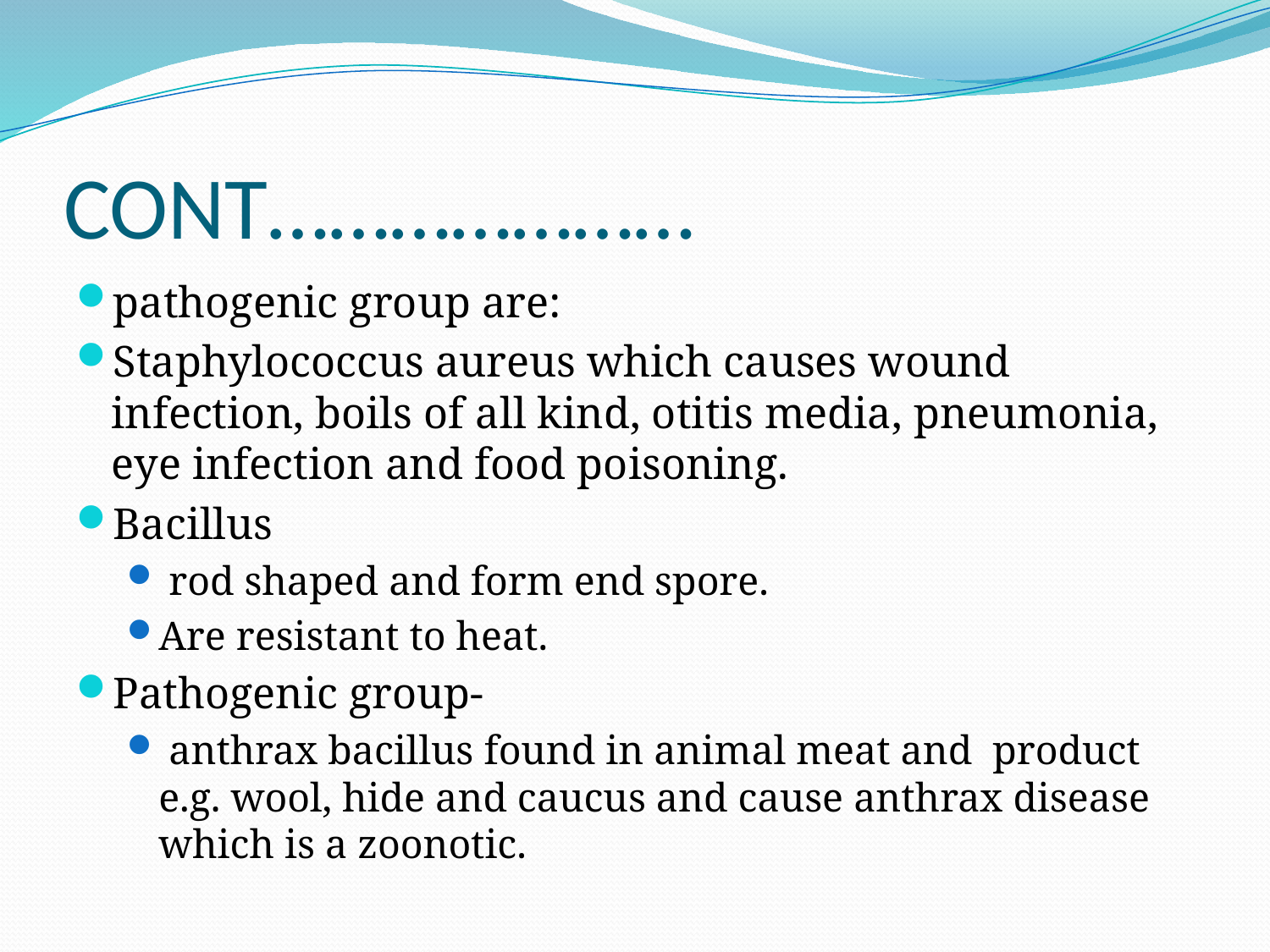

# CONT…………………
pathogenic group are:
Staphylococcus aureus which causes wound infection, boils of all kind, otitis media, pneumonia, eye infection and food poisoning.
Bacillus
 rod shaped and form end spore.
Are resistant to heat.
Pathogenic group-
 anthrax bacillus found in animal meat and  product e.g. wool, hide and caucus and cause anthrax disease which is a zoonotic.